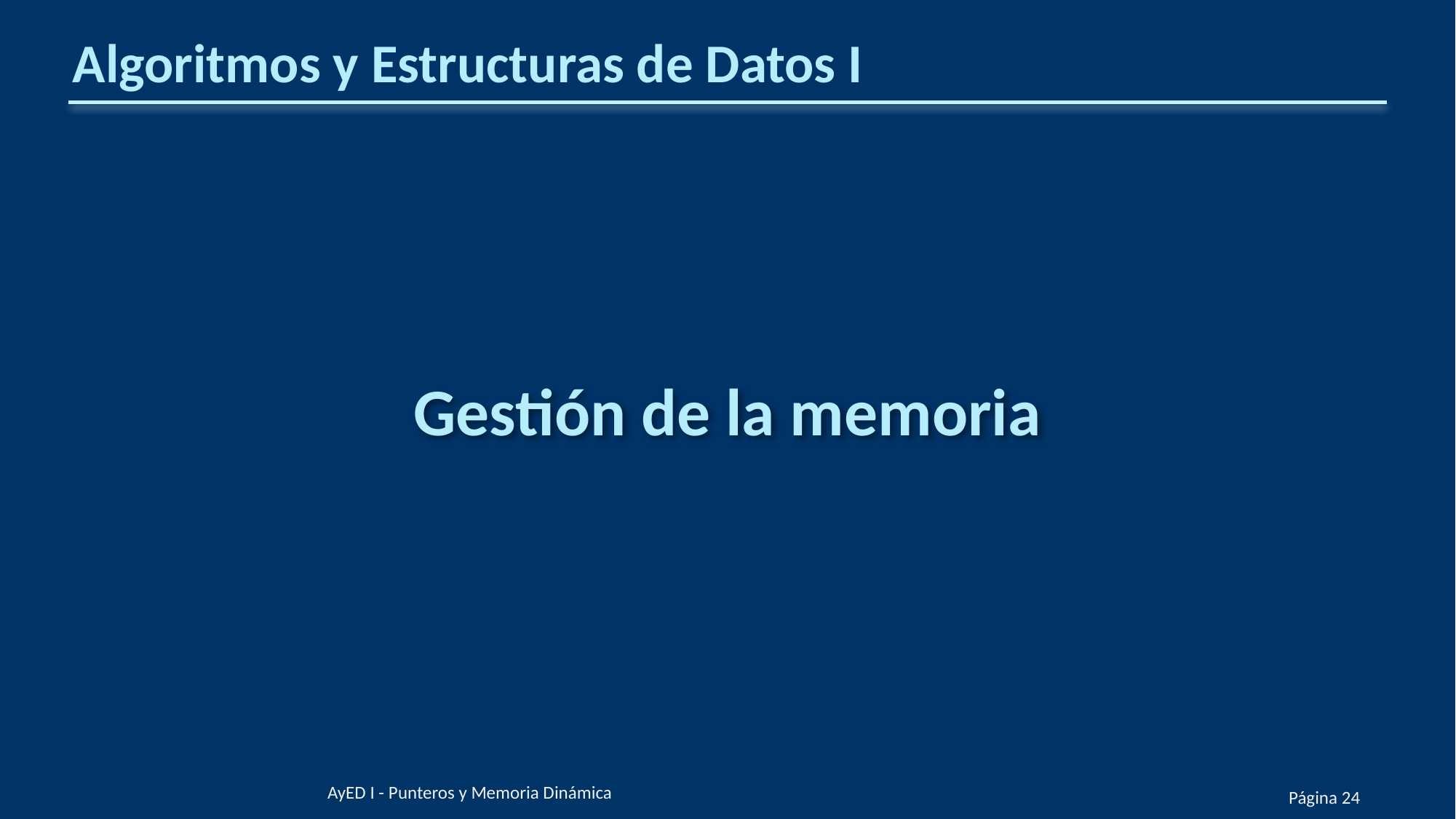

# Algoritmos y Estructuras de Datos I
Gestión de la memoria
AyED I - Punteros y Memoria Dinámica
Página 24